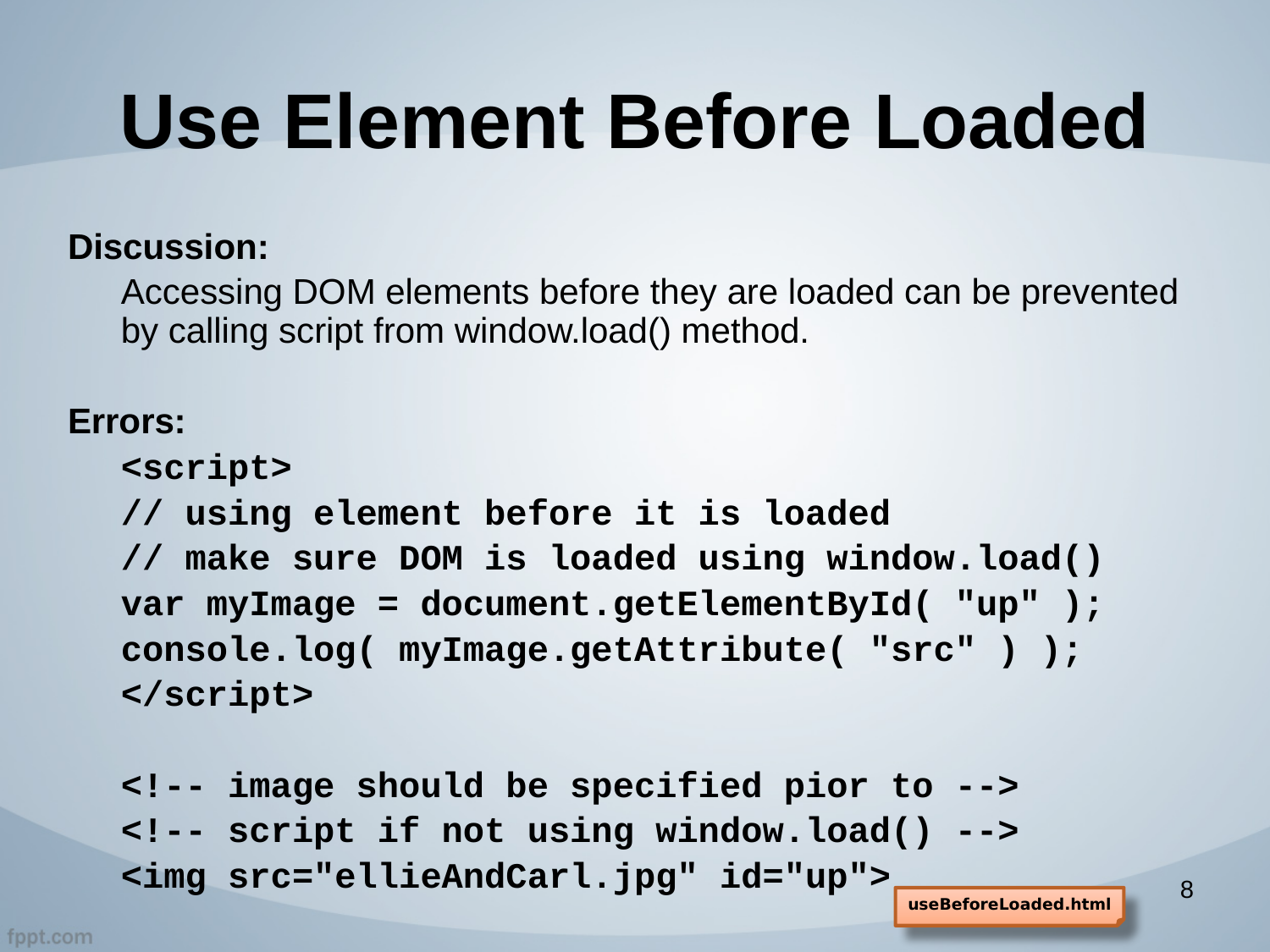

# Use Element Before Loaded
Discussion:
Accessing DOM elements before they are loaded can be prevented by calling script from window.load() method.

Errors:
<script>
// using element before it is loaded
// make sure DOM is loaded using window.load()
var myImage = document.getElementById( "up" );
console.log( myImage.getAttribute( "src" ) );
</script>

<!-- image should be specified pior to -->
<!-- script if not using window.load() -->
<img src="ellieAndCarl.jpg" id="up">
8
useBeforeLoaded.html